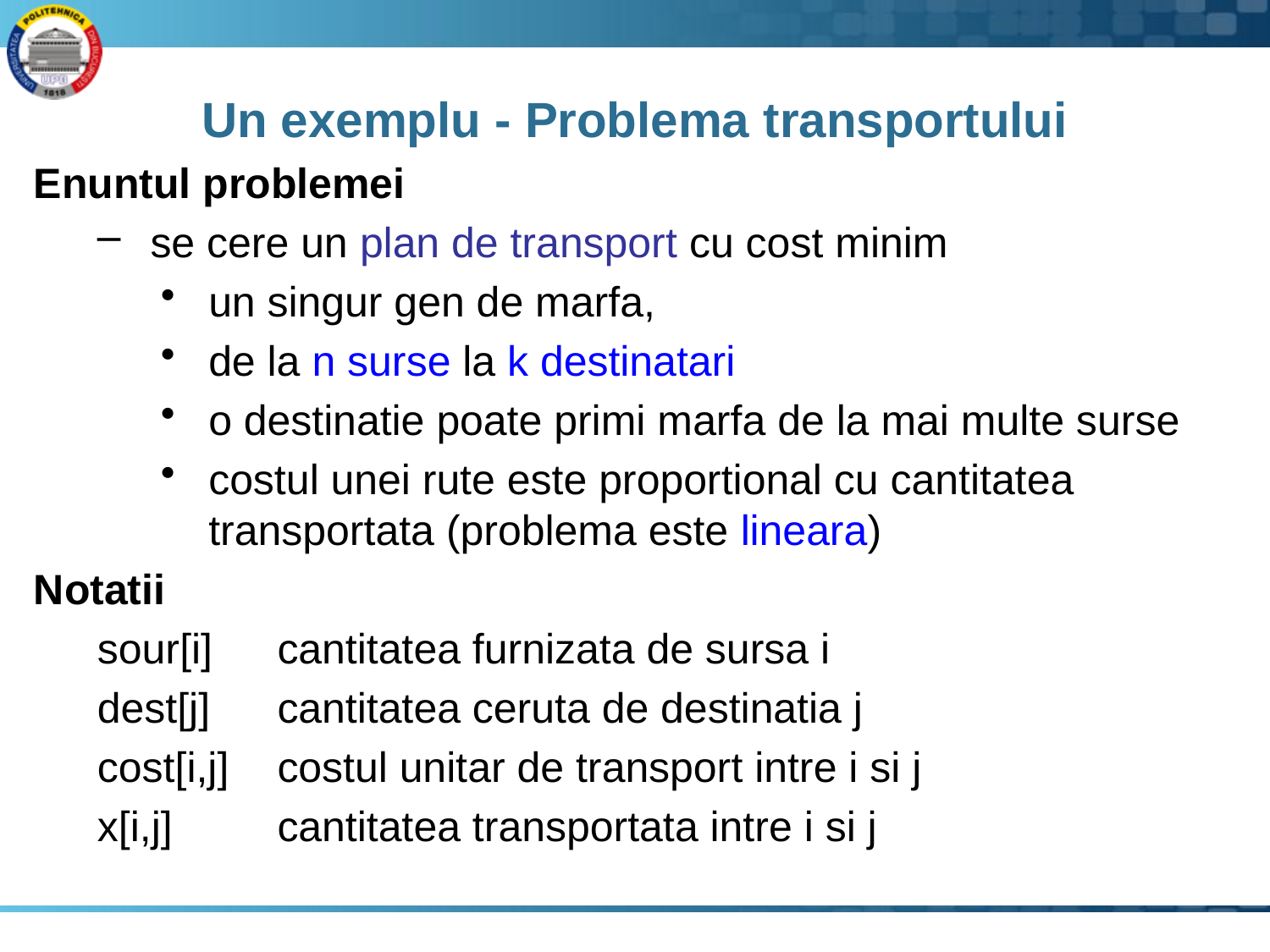

# Un exemplu - Problema transportului
Enuntul problemei
se cere un plan de transport cu cost minim
un singur gen de marfa,
de la n surse la k destinatari
o destinatie poate primi marfa de la mai multe surse
costul unei rute este proportional cu cantitatea transportata (problema este lineara)
Notatii
sour[i] 	cantitatea furnizata de sursa i
dest[j] 	cantitatea ceruta de destinatia j
cost[i,j] 	costul unitar de transport intre i si j
x[i,j] 	cantitatea transportata intre i si j